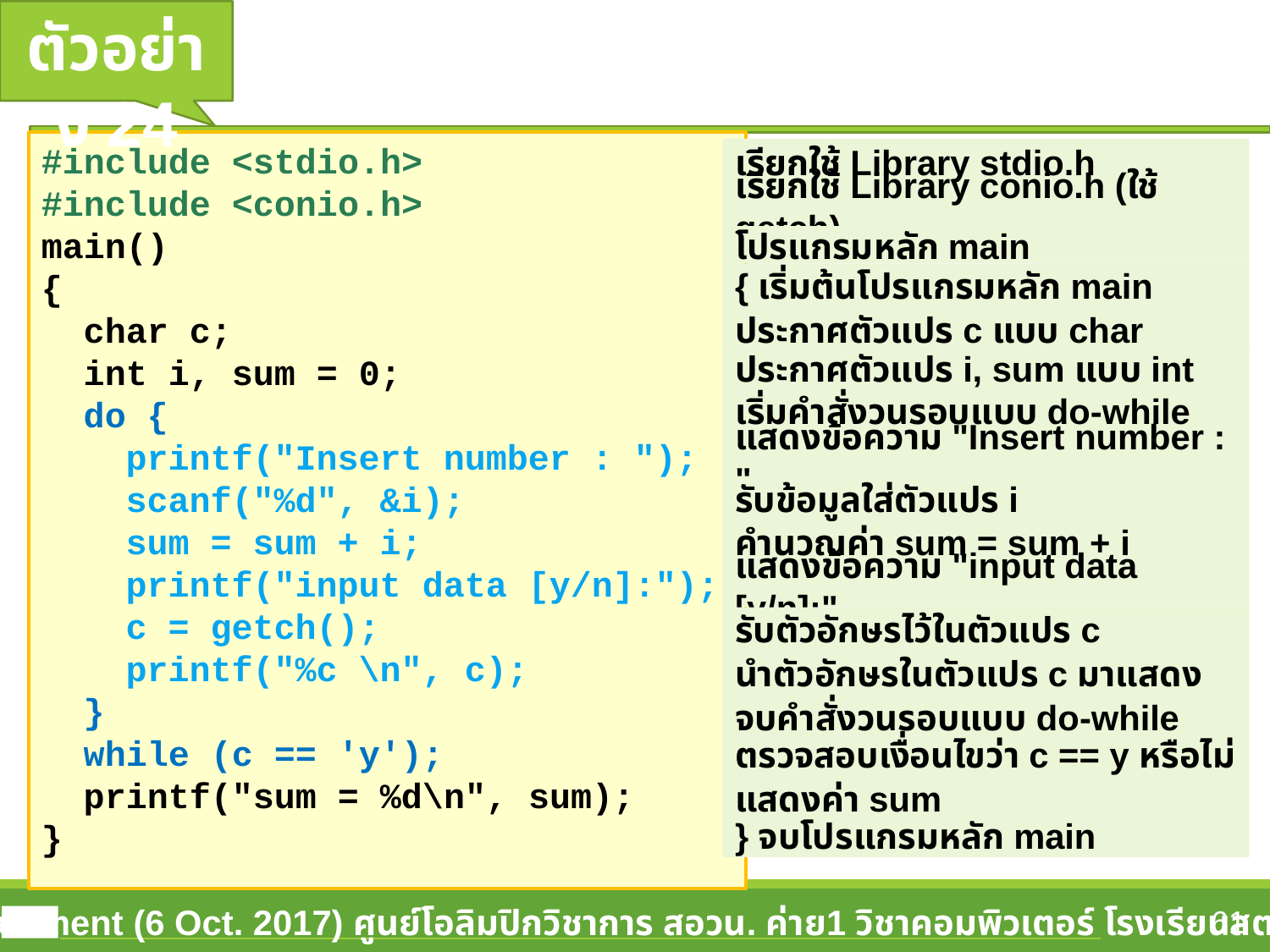

#
ตัวอย่าง 24
#include <stdio.h>
#include <conio.h>
main()
{
  char c;
  int i, sum = 0;
  do {
    printf("Insert number : ");
    scanf("%d", &i);
    sum = sum + i;
    printf("input data [y/n]:");
    c = getch();
    printf("%c \n", c);
  }
  while (c == 'y');
  printf("sum = %d\n", sum);
}
เรียกใช้ Library stdio.h
เรียกใช้ Library conio.h (ใช้ getch)
โปรแกรมหลัก main
{ เริ่มต้นโปรแกรมหลัก main
ประกาศตัวแปร c แบบ char
ประกาศตัวแปร i, sum แบบ int
เริ่มคำสั่งวนรอบแบบ do-while
แสดงข้อความ "Insert number : "
รับข้อมูลใส่ตัวแปร i
คำนวณค่า sum = sum + i
แสดงข้อความ "input data [y/n]:"
รับตัวอักษรไว้ในตัวแปร c
นำตัวอักษรในตัวแปร c มาแสดง
จบคำสั่งวนรอบแบบ do-while
ตรวจสอบเงื่อนไขว่า c == y หรือไม่
แสดงค่า sum
} จบโปรแกรมหลัก main
61